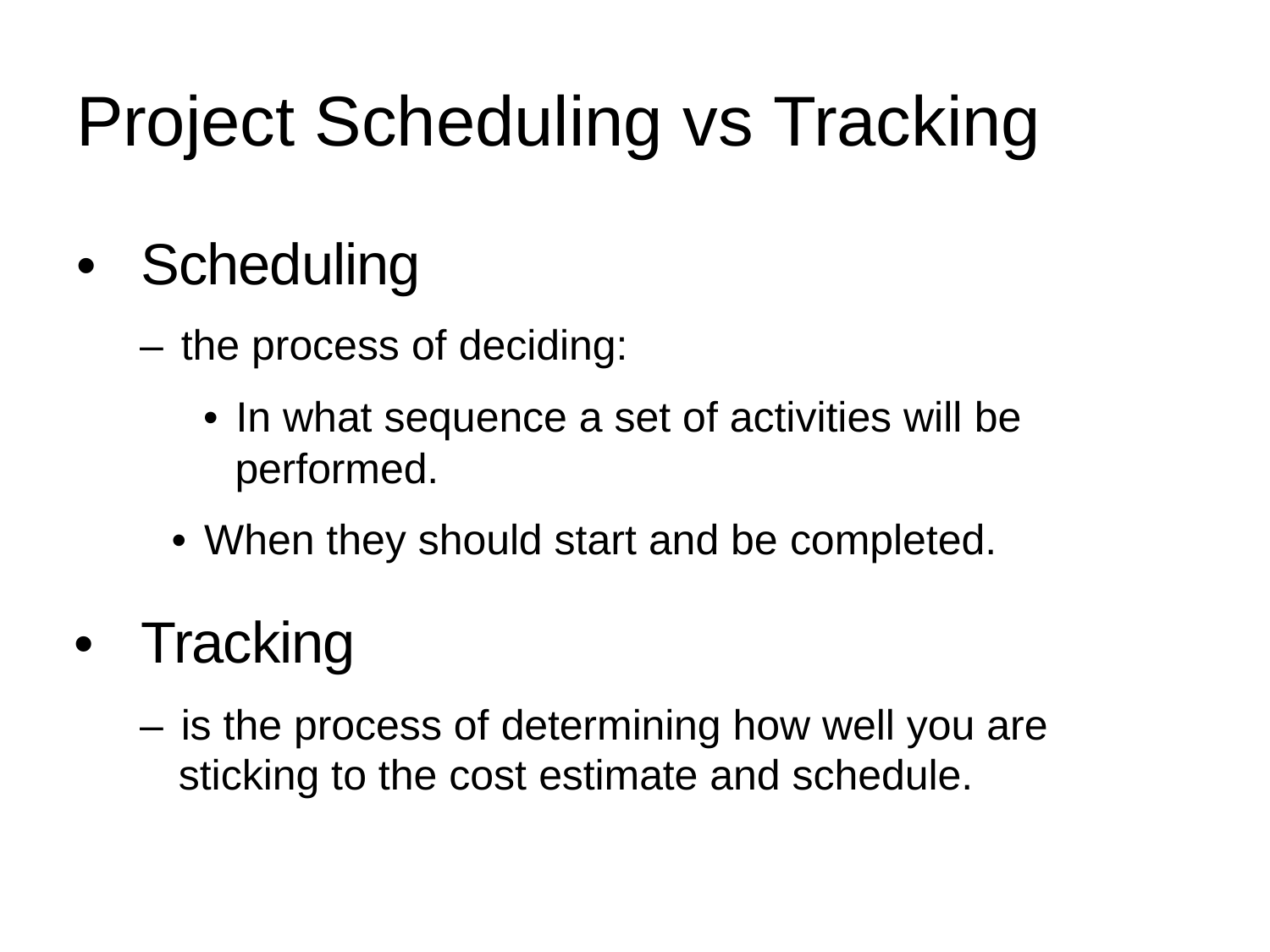

# Project Scheduling vs Tracking
• 	Scheduling
–  the process of deciding:
•  In what sequence a set of activities will be  performed.
•  When they should start and be completed.
• 	Tracking
–  is the process of determining how well you are  sticking to the cost estimate and schedule.